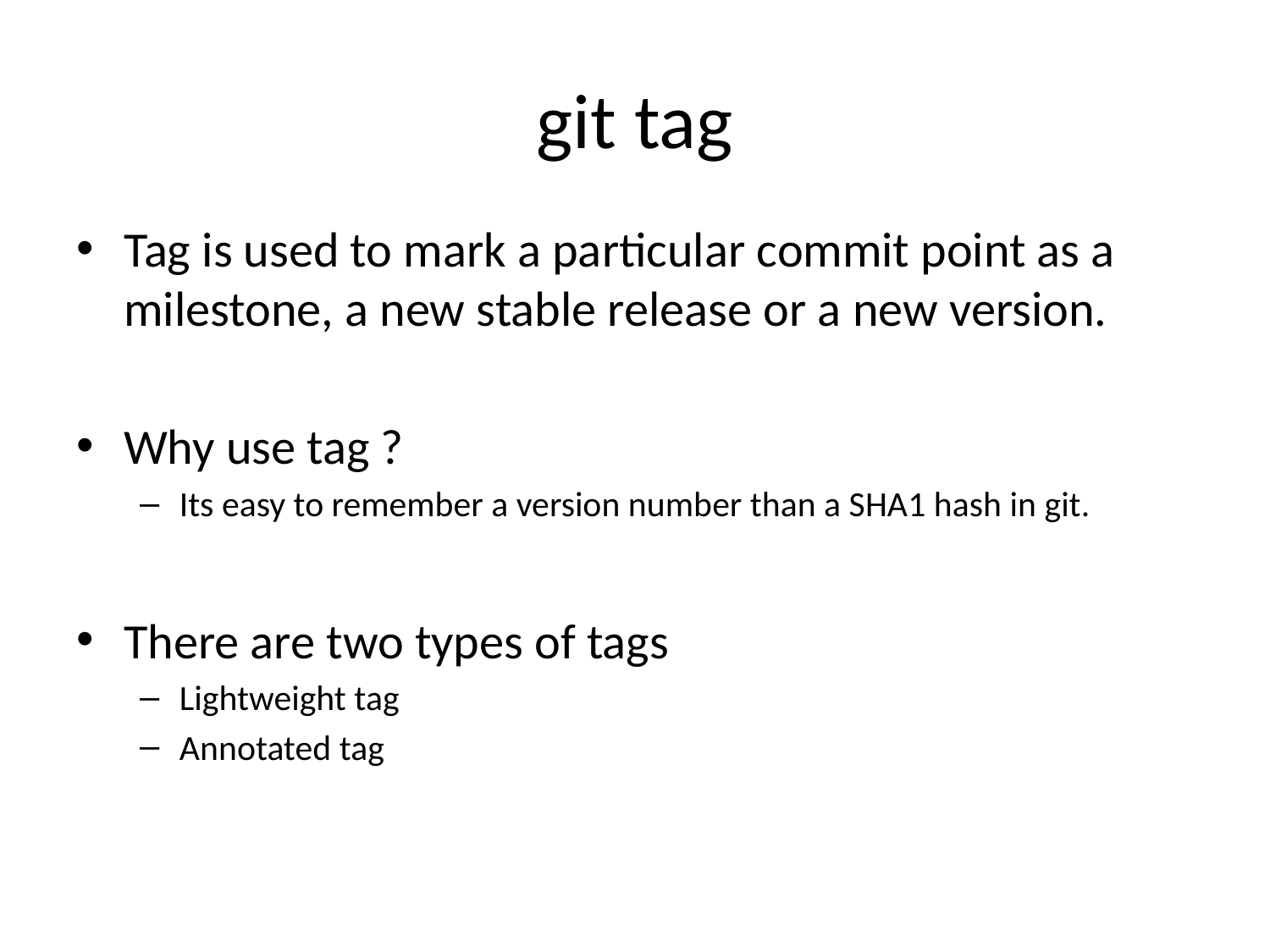

# git tag
Tag is used to mark a particular commit point as a milestone, a new stable release or a new version.

Why use tag ?
Its easy to remember a version number than a SHA1 hash in git.

There are two types of tags
Lightweight tag
Annotated tag